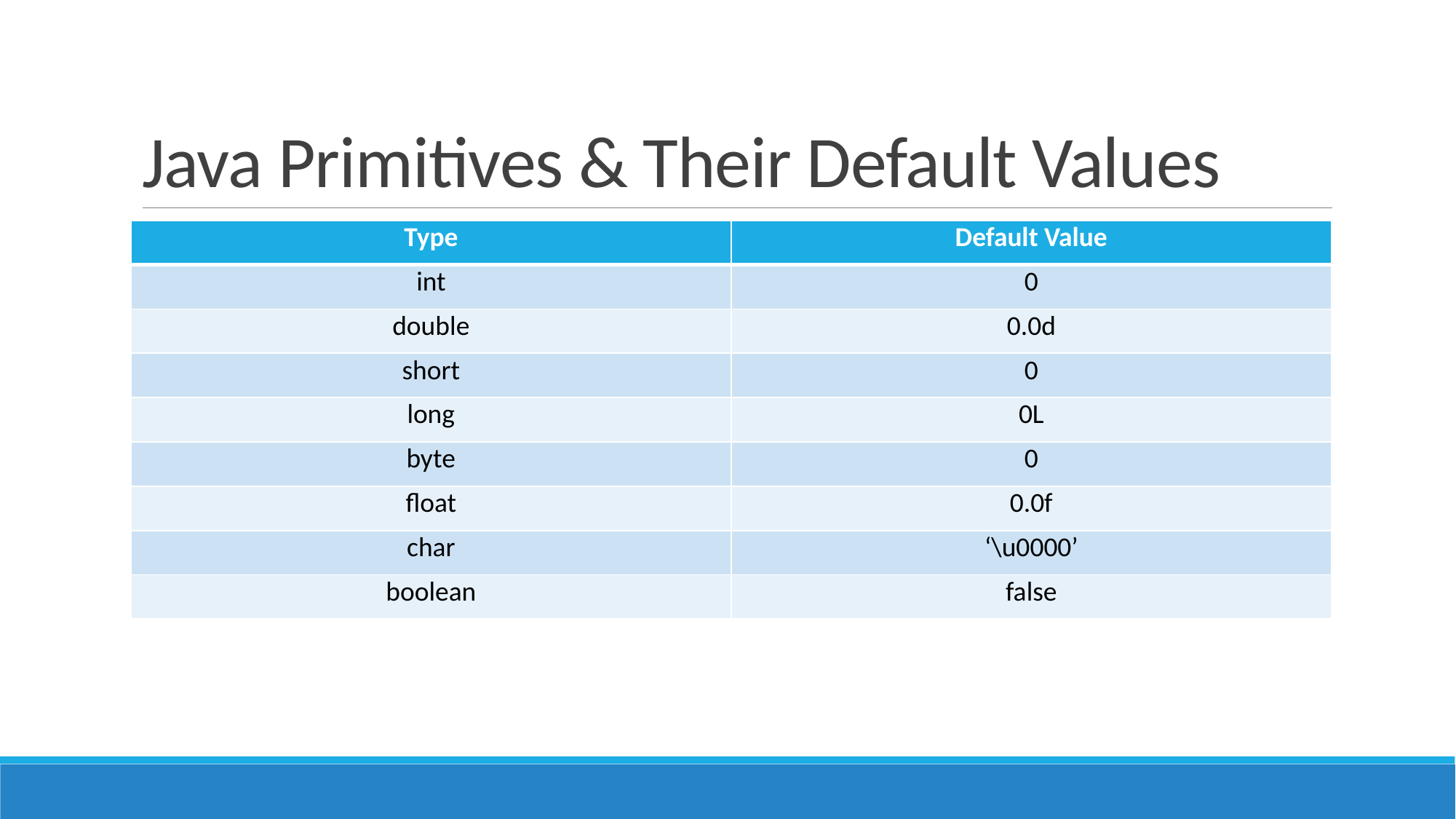

# Java Primitives & Their Default Values
| Type | Default Value |
| --- | --- |
| int | 0 |
| double | 0.0d |
| short | 0 |
| long | 0L |
| byte | 0 |
| float | 0.0f |
| char | ‘\u0000’ |
| boolean | false |